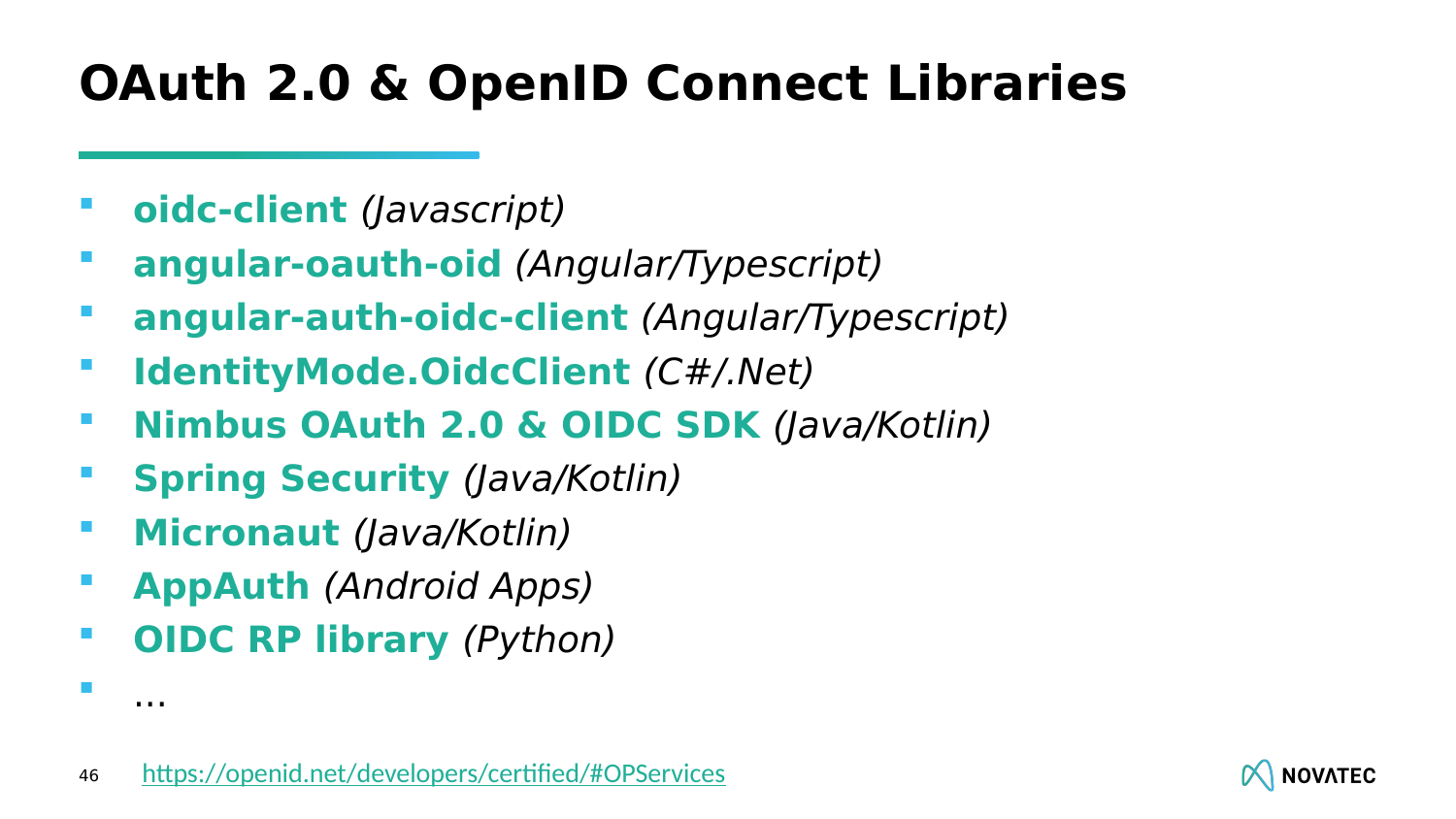

# OAuth 2.0 & OpenID Connect Libraries
oidc-client (Javascript)
angular-oauth-oid (Angular/Typescript)
angular-auth-oidc-client (Angular/Typescript)
IdentityMode.OidcClient (C#/.Net)
Nimbus OAuth 2.0 & OIDC SDK (Java/Kotlin)
Spring Security (Java/Kotlin)
Micronaut (Java/Kotlin)
AppAuth (Android Apps)
OIDC RP library (Python)
...
https://openid.net/developers/certified/#OPServices
46